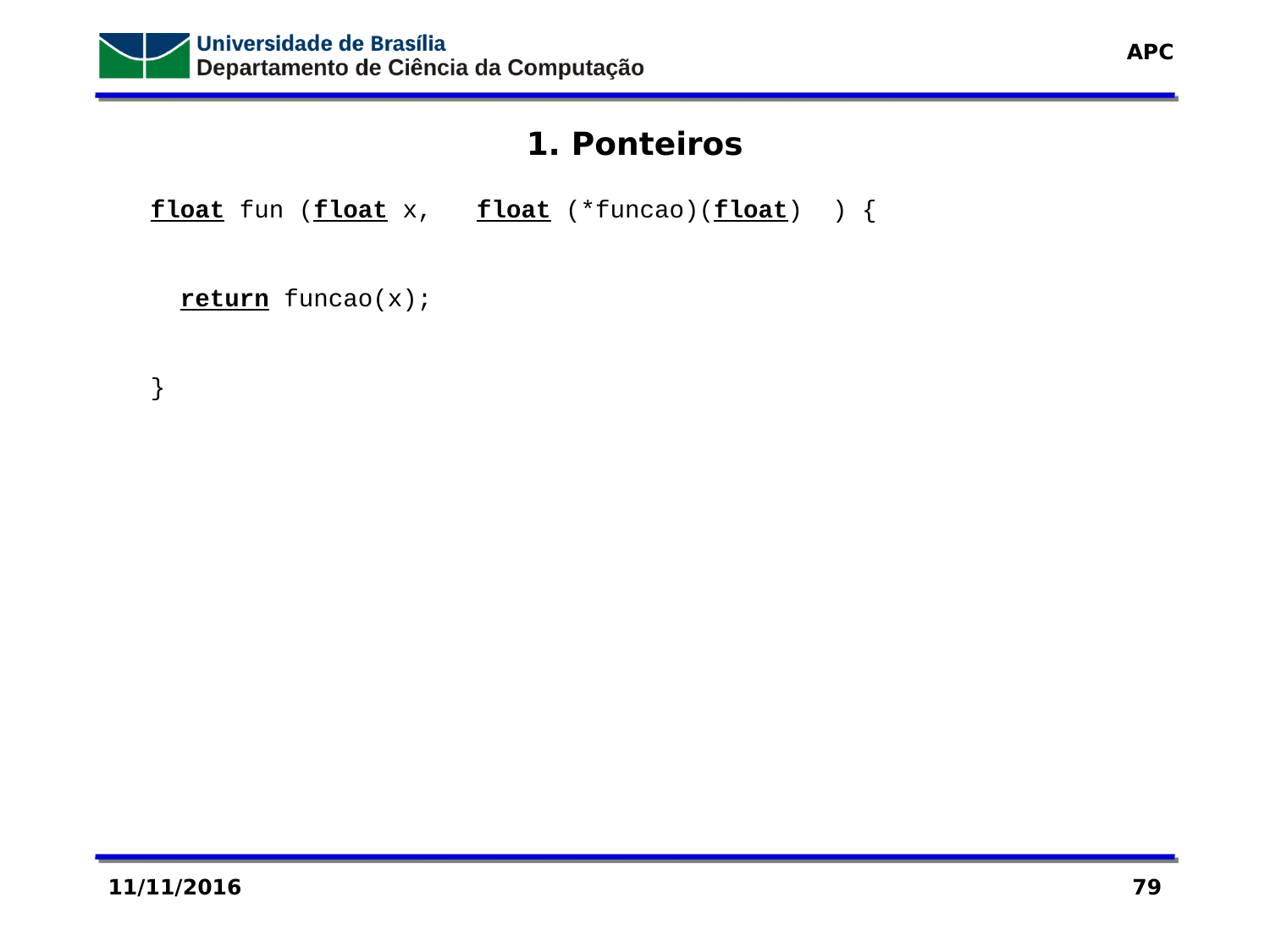

1. Ponteiros
float fun (float x,   float (*funcao)(float)  ) {

  return funcao(x);

}
11/11/2016
79